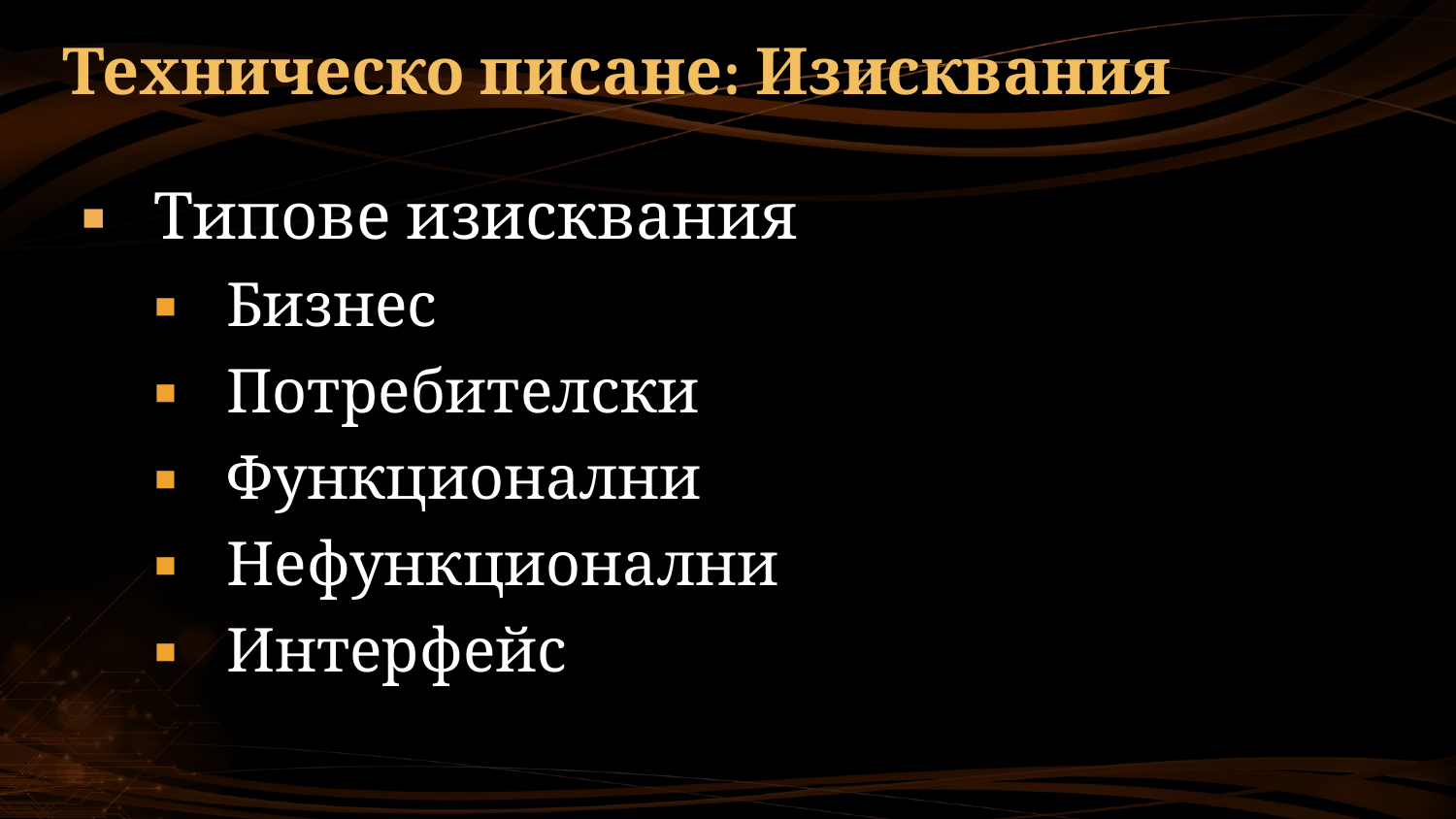

# Техническо писане: Изисквания
Типове изисквания
Бизнес
Потребителски
Функционални
Нефункционални
Интерфейс